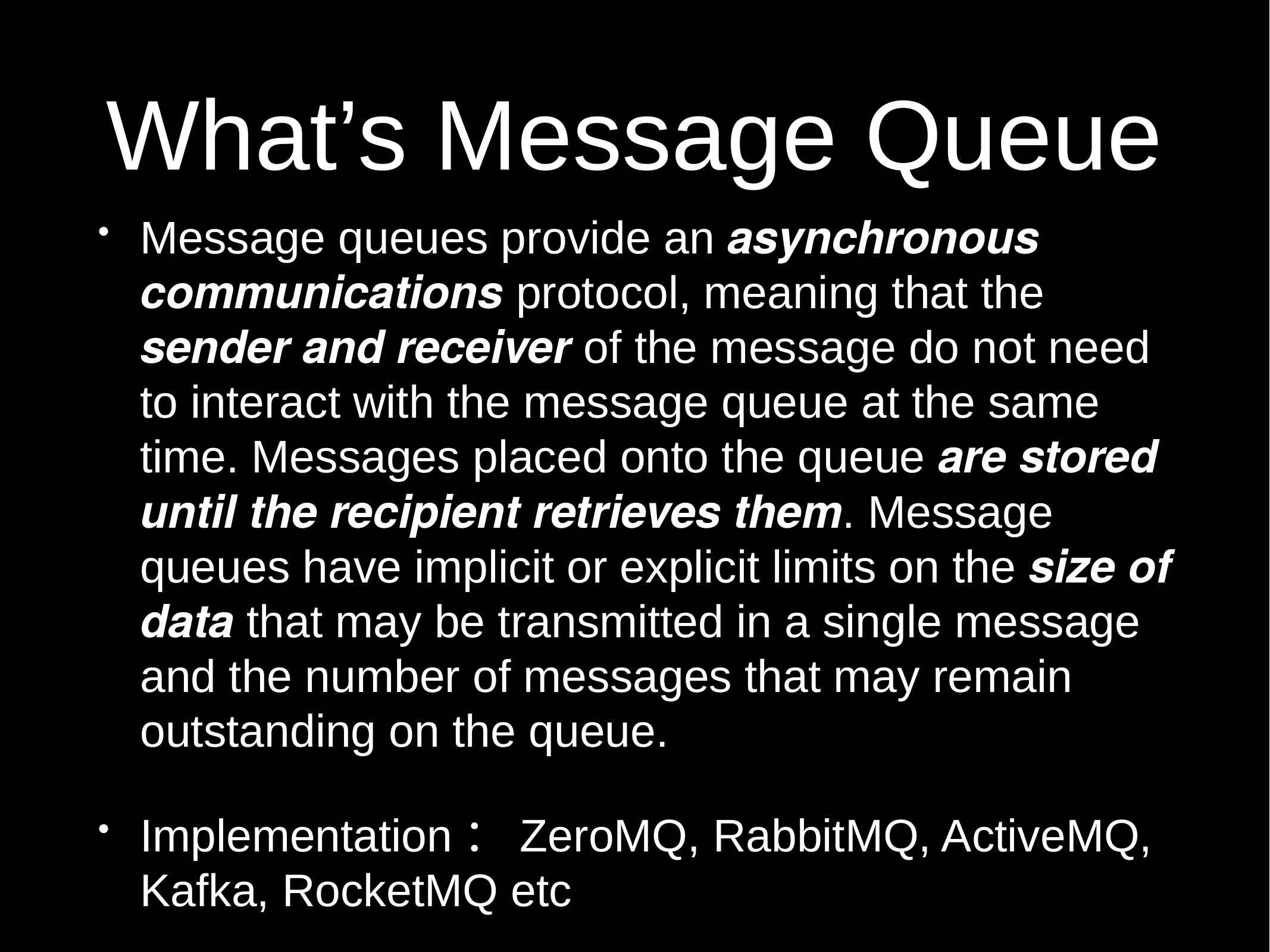

# What’s Message Queue
Message queues provide an asynchronous communications protocol, meaning that the sender and receiver of the message do not need to interact with the message queue at the same time. Messages placed onto the queue are stored until the recipient retrieves them. Message queues have implicit or explicit limits on the size of data that may be transmitted in a single message and the number of messages that may remain outstanding on the queue.
Implementation：ZeroMQ, RabbitMQ, ActiveMQ, Kafka, RocketMQ etc